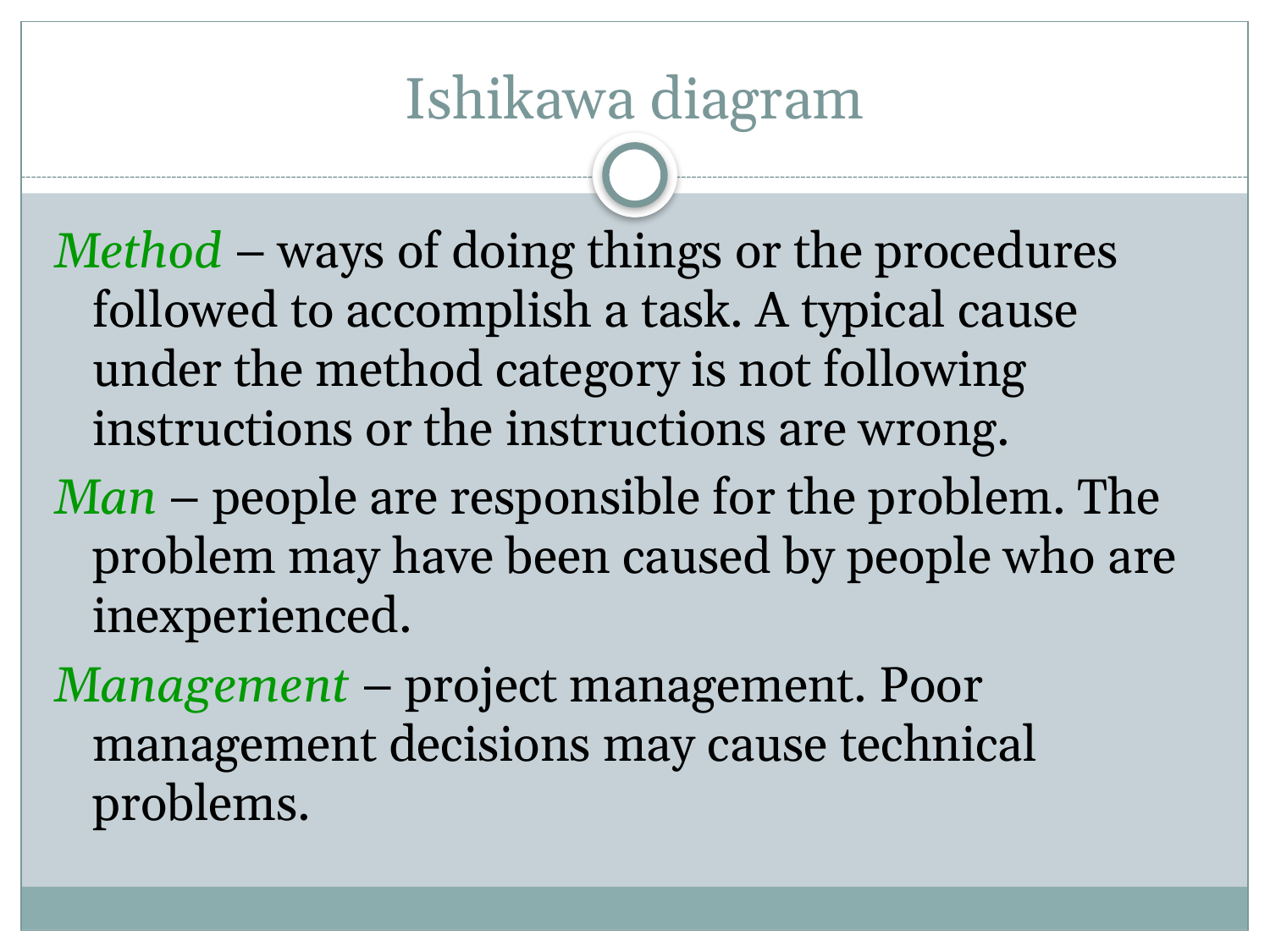

# Ishikawa diagram
Method – ways of doing things or the procedures followed to accomplish a task. A typical cause under the method category is not following instructions or the instructions are wrong.
Man – people are responsible for the problem. The problem may have been caused by people who are inexperienced.
Management – project management. Poor management decisions may cause technical problems.